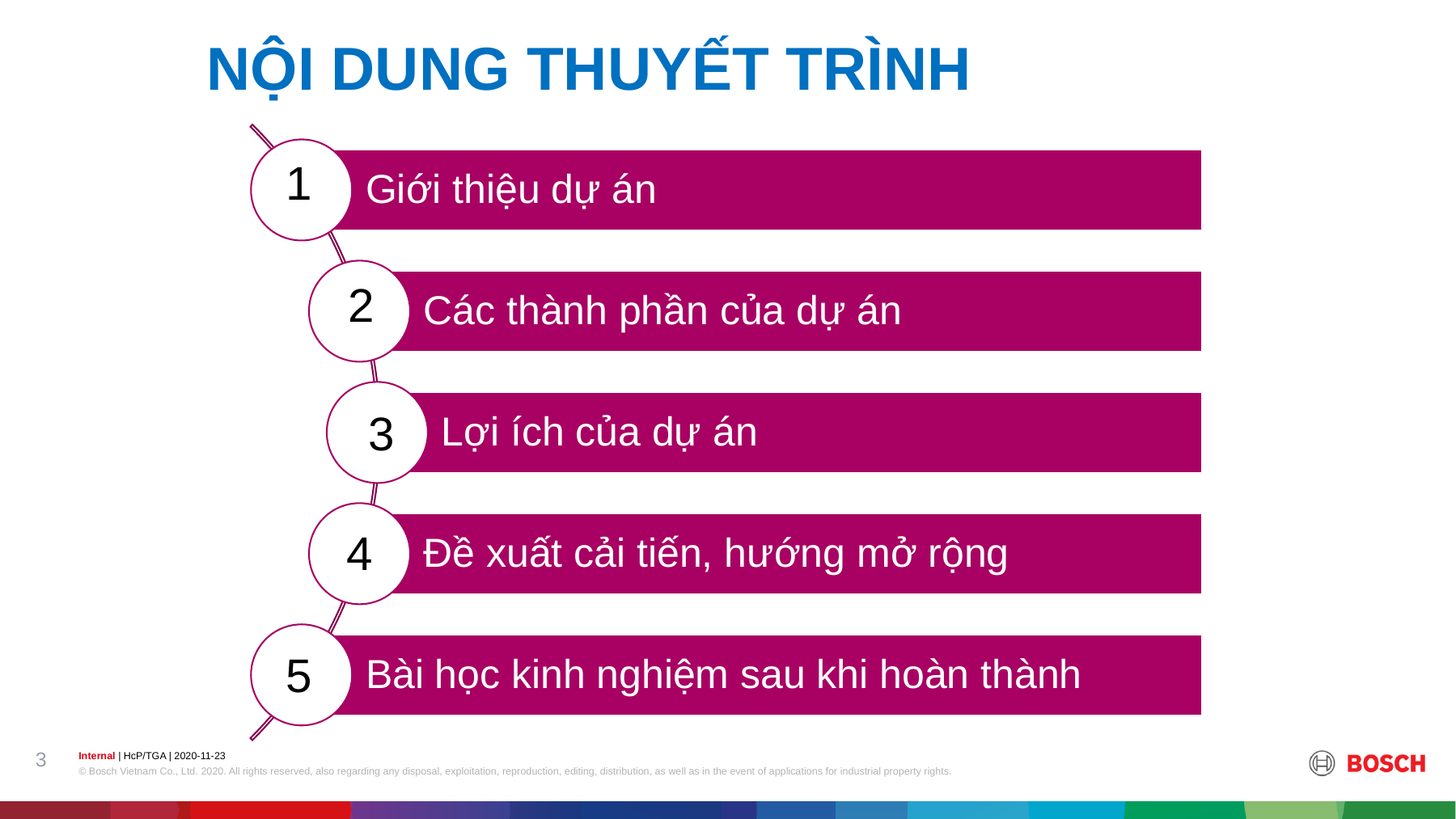

# NỘI DUNG THUYẾT TRÌNH
Giới thiệu dự án
Các thành phần của dự án
Lợi ích của dự án
Đề xuất cải tiến, hướng mở rộng
Bài học kinh nghiệm sau khi hoàn thành
1

2
3
4
5
3